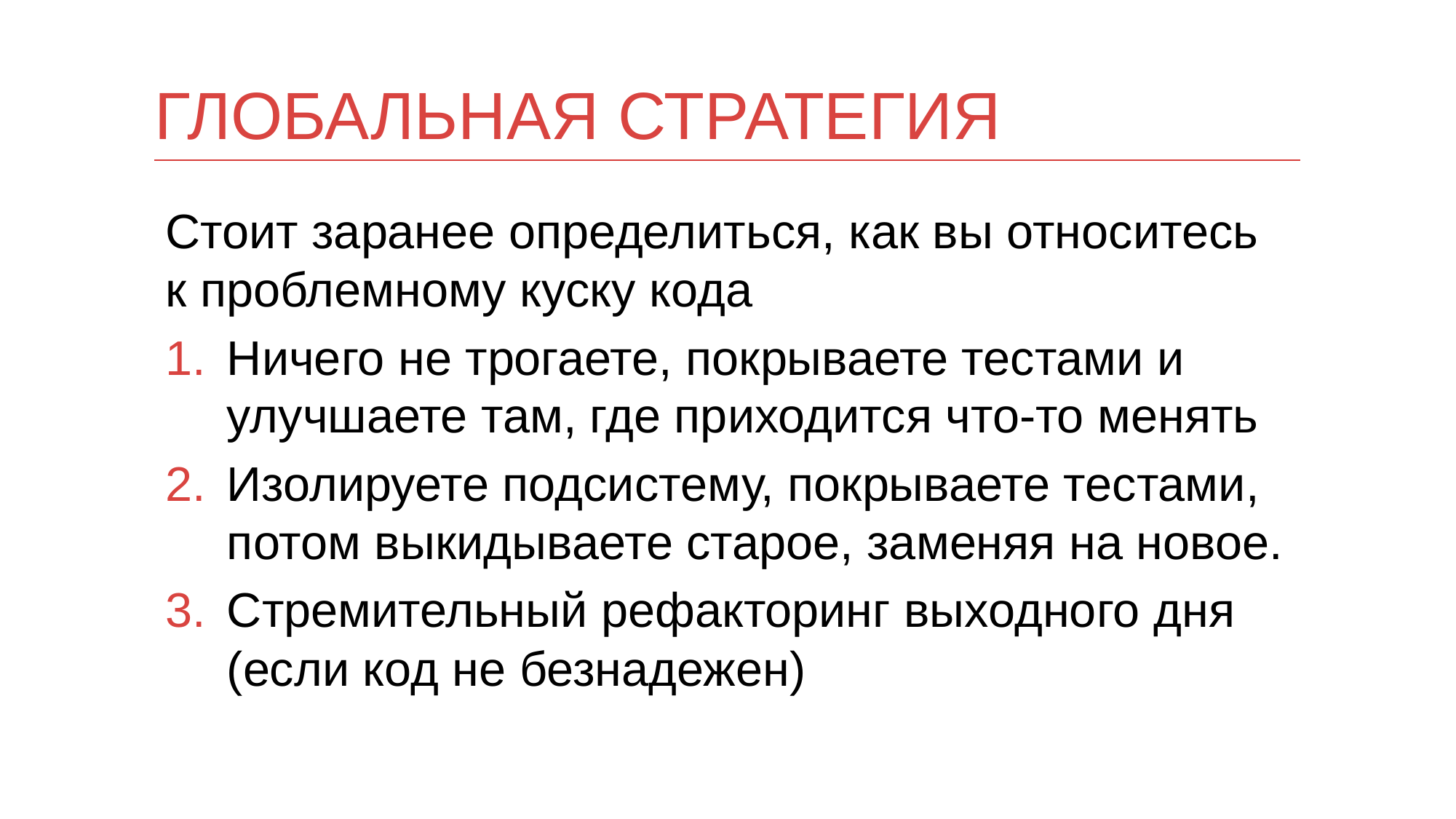

# Глобальная стратегия
Стоит заранее определиться, как вы относитесь к проблемному куску кода
Ничего не трогаете, покрываете тестами и улучшаете там, где приходится что-то менять
Изолируете подсистему, покрываете тестами, потом выкидываете старое, заменяя на новое.
Стремительный рефакторинг выходного дня (если код не безнадежен)